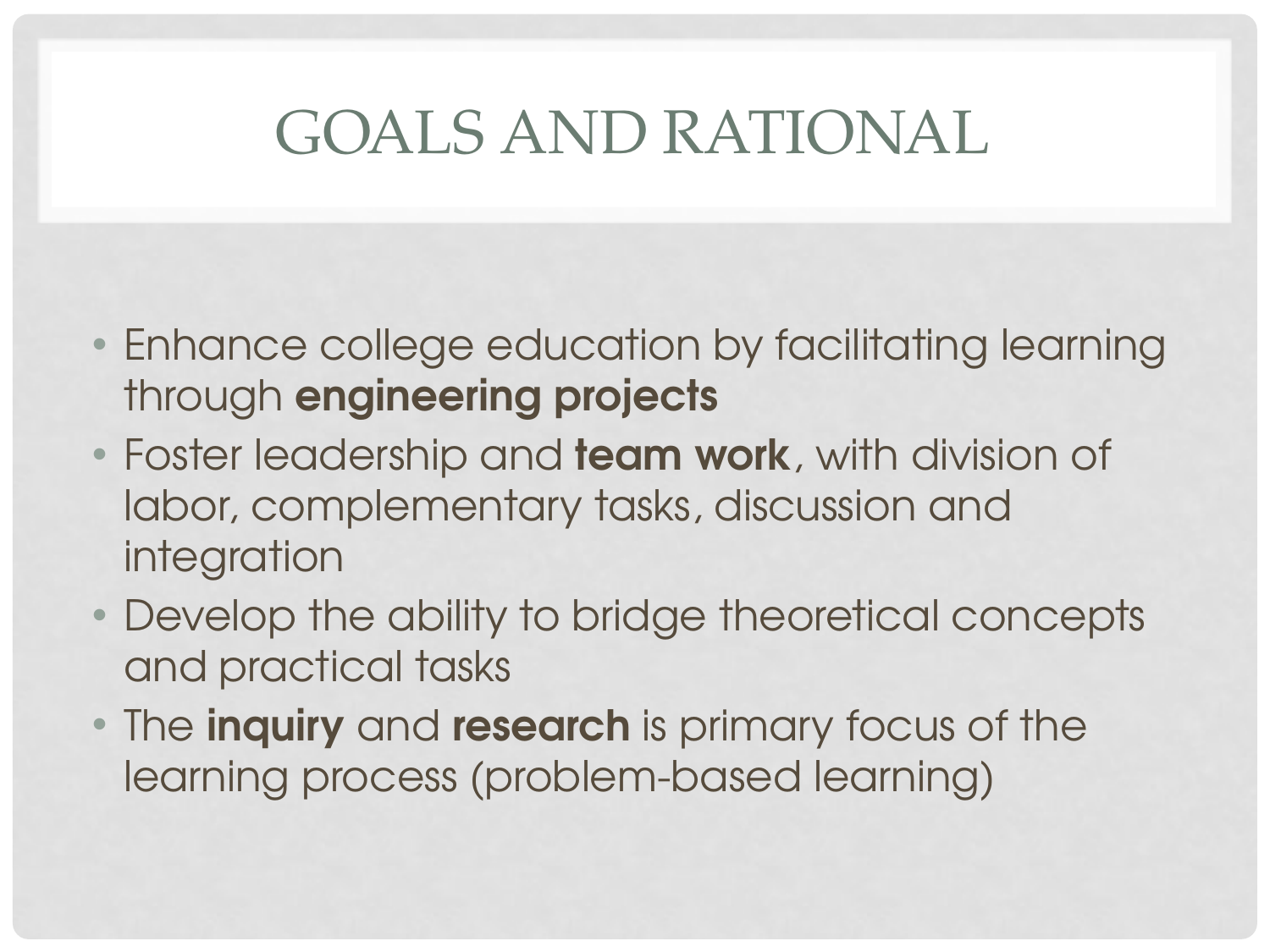

# Goals and Rational
Enhance college education by facilitating learning through engineering projects
Foster leadership and team work, with division of labor, complementary tasks, discussion and integration
Develop the ability to bridge theoretical concepts and practical tasks
The inquiry and research is primary focus of the learning process (problem-based learning)